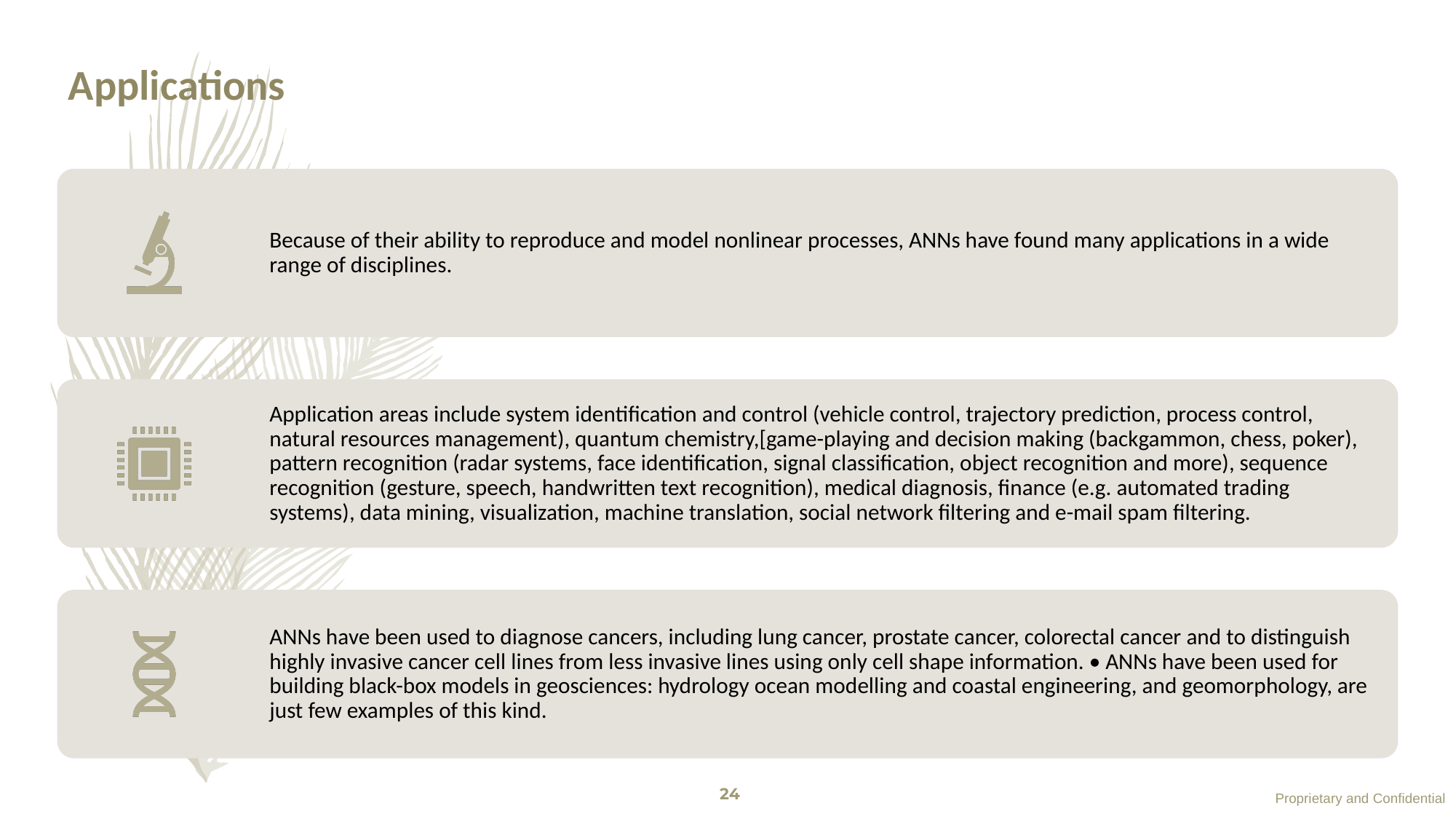

# Applications
Because of their ability to reproduce and model nonlinear processes, ANNs have found many applications in a wide range of disciplines.
Application areas include system identification and control (vehicle control, trajectory prediction, process control, natural resources management), quantum chemistry,[game-playing and decision making (backgammon, chess, poker), pattern recognition (radar systems, face identification, signal classification, object recognition and more), sequence recognition (gesture, speech, handwritten text recognition), medical diagnosis, finance (e.g. automated trading systems), data mining, visualization, machine translation, social network filtering and e-mail spam filtering.
ANNs have been used to diagnose cancers, including lung cancer, prostate cancer, colorectal cancer and to distinguish highly invasive cancer cell lines from less invasive lines using only cell shape information. • ANNs have been used for building black-box models in geosciences: hydrology ocean modelling and coastal engineering, and geomorphology, are just few examples of this kind.
24
Proprietary and Confidential